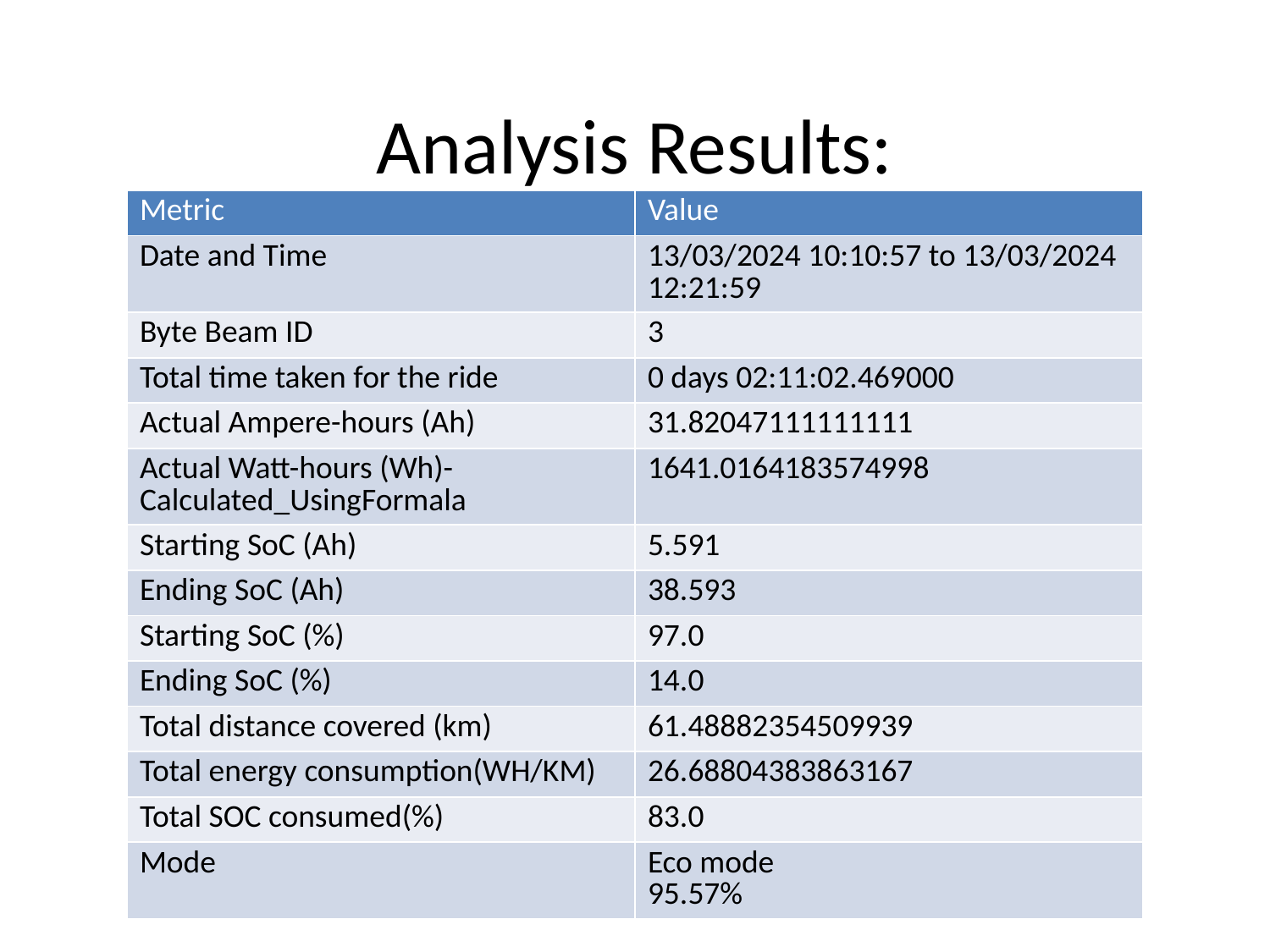

# Analysis Results:
| Metric | Value |
| --- | --- |
| Date and Time | 13/03/2024 10:10:57 to 13/03/2024 12:21:59 |
| Byte Beam ID | 3 |
| Total time taken for the ride | 0 days 02:11:02.469000 |
| Actual Ampere-hours (Ah) | 31.82047111111111 |
| Actual Watt-hours (Wh)- Calculated\_UsingFormala | 1641.0164183574998 |
| Starting SoC (Ah) | 5.591 |
| Ending SoC (Ah) | 38.593 |
| Starting SoC (%) | 97.0 |
| Ending SoC (%) | 14.0 |
| Total distance covered (km) | 61.48882354509939 |
| Total energy consumption(WH/KM) | 26.68804383863167 |
| Total SOC consumed(%) | 83.0 |
| Mode | Eco mode 95.57% |